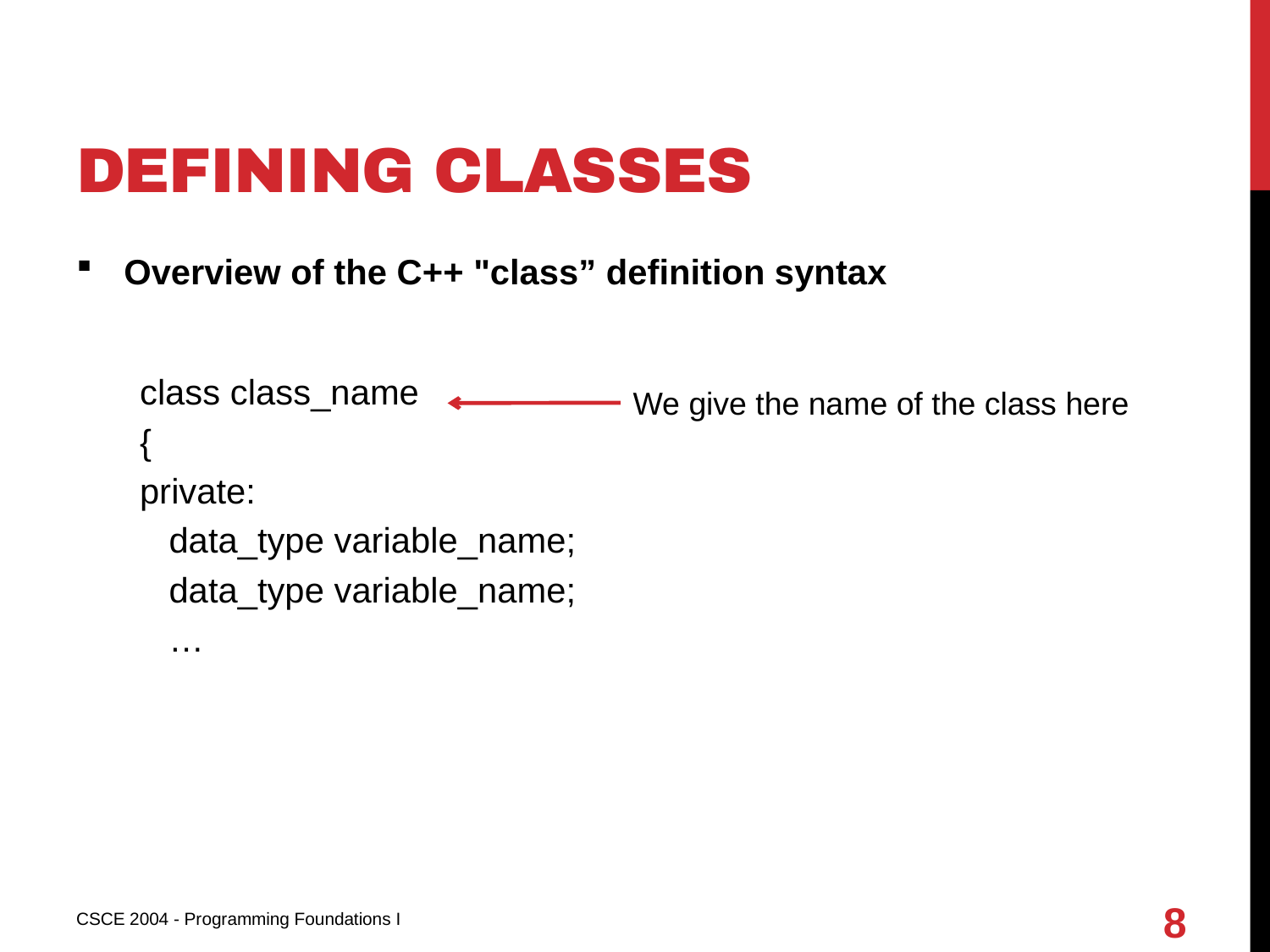

# Defining classes
Overview of the C++ "class” definition syntax

class class_name
{
private:
   data_type variable_name;
   data_type variable_name;
   …
We give the name of the class here
8
CSCE 2004 - Programming Foundations I